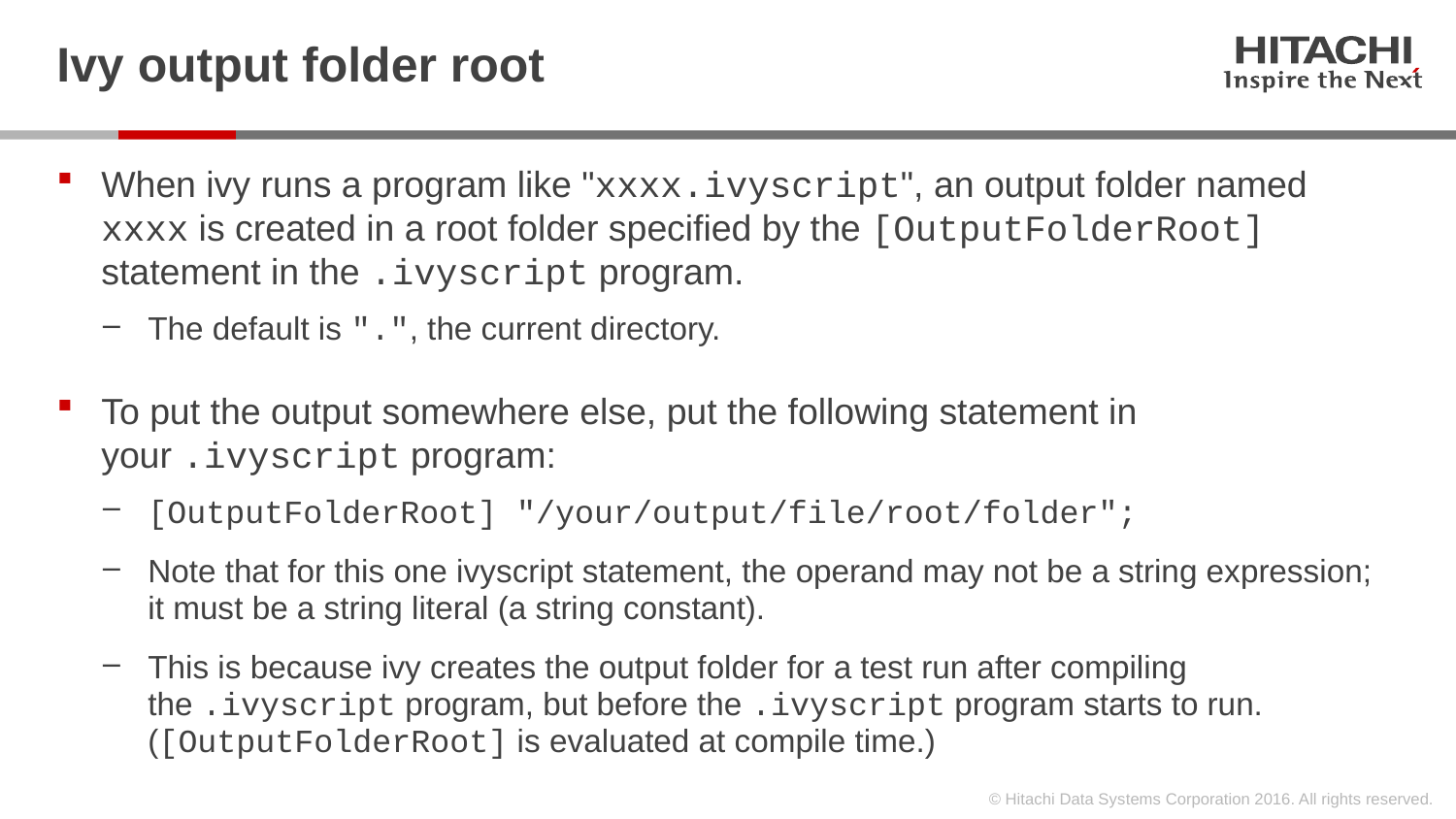

# Ivy output folder root
When ivy runs a program like "xxxx.ivyscript", an output folder named xxxx is created in a root folder specified by the [OutputFolderRoot] statement in the .ivyscript program.
The default is ".", the current directory.
To put the output somewhere else, put the following statement in your .ivyscript program:
[OutputFolderRoot] "/your/output/file/root/folder";
Note that for this one ivyscript statement, the operand may not be a string expression; it must be a string literal (a string constant).
This is because ivy creates the output folder for a test run after compiling the .ivyscript program, but before the .ivyscript program starts to run.  ([OutputFolderRoot] is evaluated at compile time.)